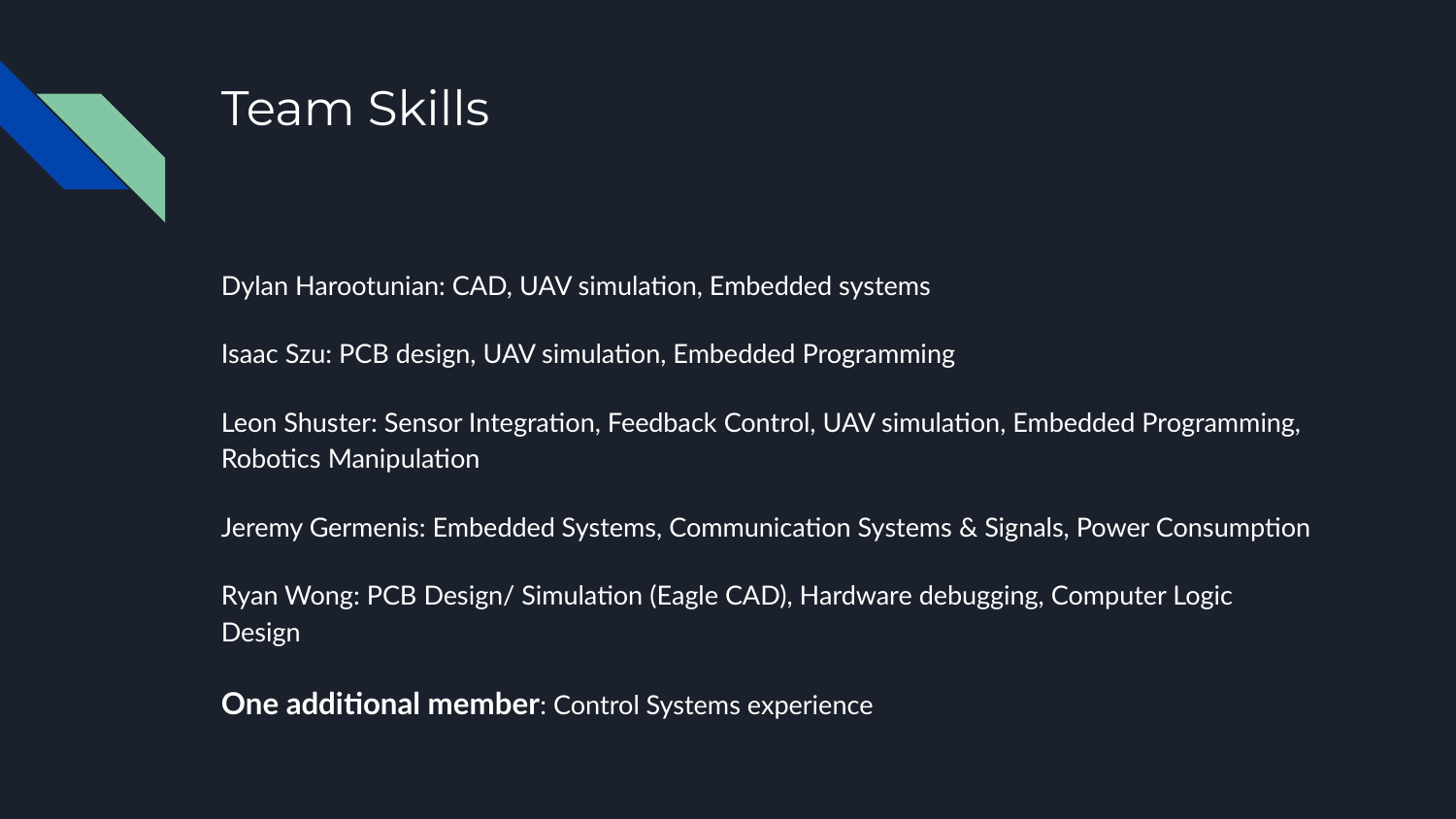

# Team Skills
Dylan Harootunian: CAD, UAV simulation, Embedded systems
Isaac Szu: PCB design, UAV simulation, Embedded Programming
Leon Shuster: Sensor Integration, Feedback Control, UAV simulation, Embedded Programming, Robotics Manipulation
Jeremy Germenis: Embedded Systems, Communication Systems & Signals, Power Consumption
Ryan Wong: PCB Design/ Simulation (Eagle CAD), Hardware debugging, Computer Logic Design
One additional member: Control Systems experience